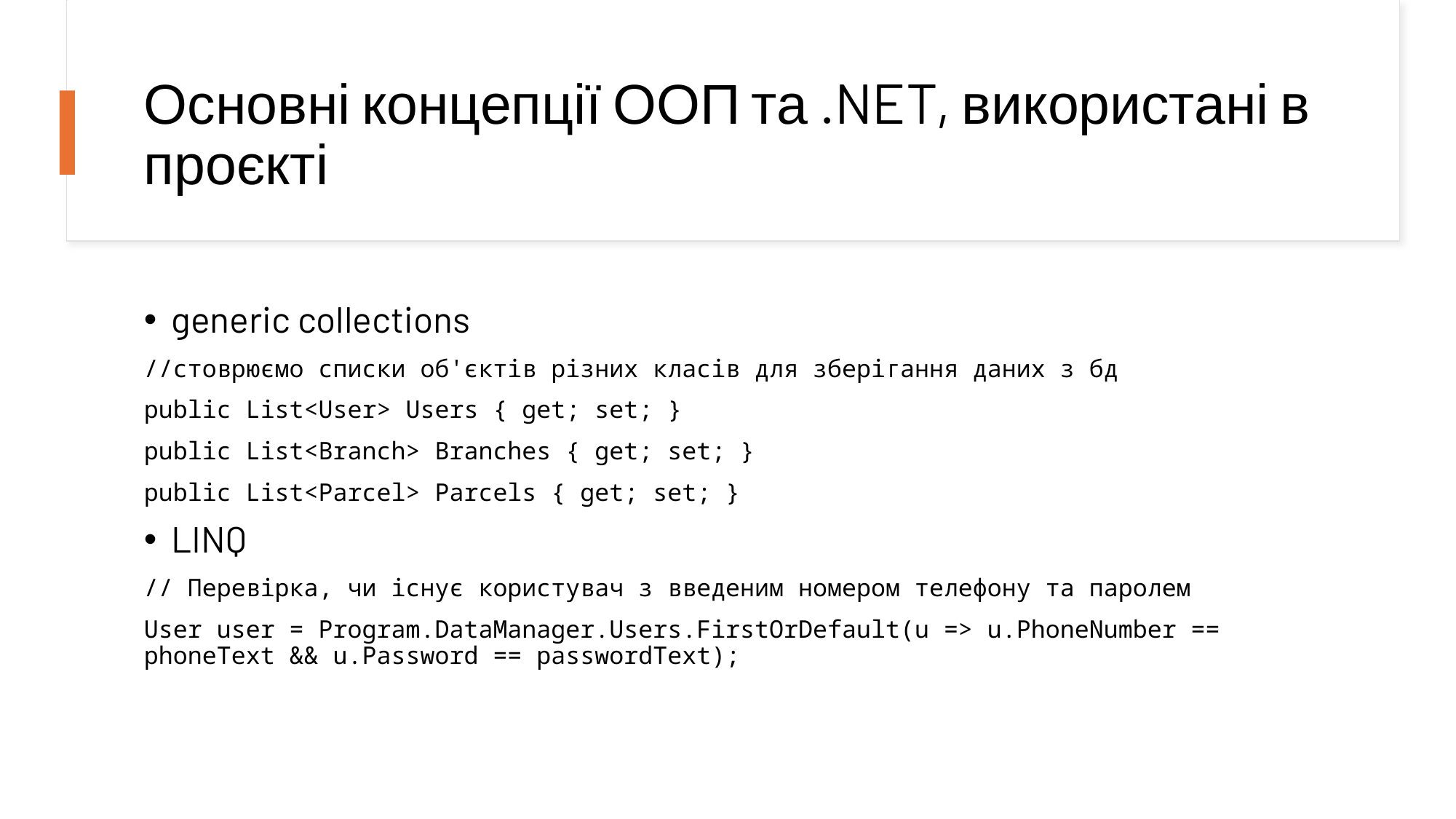

# Основні концепції ООП та .NET, використані в проєкті

generic collections
//стоврюємо списки об'єктів різних класів для зберігання даних з бд
public List<User> Users { get; set; }
public List<Branch> Branches { get; set; }
public List<Parcel> Parcels { get; set; }
LINQ
// Перевірка, чи існує користувач з введеним номером телефону та паролем
User user = Program.DataManager.Users.FirstOrDefault(u => u.PhoneNumber == phoneText && u.Password == passwordText);

12